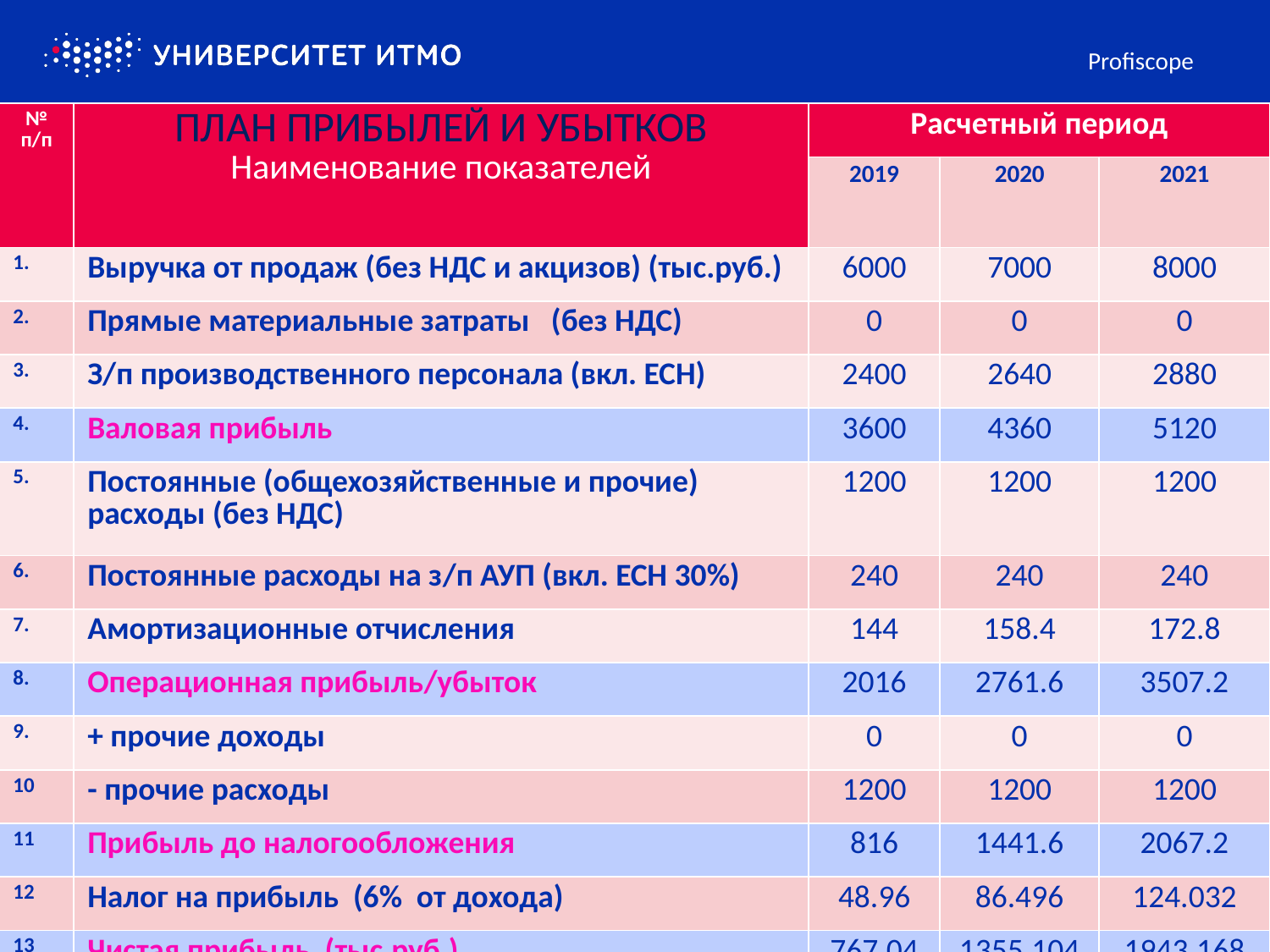

Profiscope
| № п/п | ПЛАН ПРИБЫЛЕЙ И УБЫТКОВ Наименование показателей | Расчетный период |  |  |
| --- | --- | --- | --- | --- |
|  |  | 2019 | 2020 | 2021 |
| 1. | Выручка от продаж (без НДС и акцизов) (тыс.руб.) | 6000 | 7000 | 8000 |
| 2. | Прямые материальные затраты (без НДС) | 0 | 0 | 0 |
| 3. | З/п производственного персонала (вкл. ЕСН) | 2400 | 2640 | 2880 |
| 4. | Валовая прибыль | 3600 | 4360 | 5120 |
| 5. | Постоянные (общехозяйственные и прочие) расходы (без НДС) | 1200 | 1200 | 1200 |
| 6. | Постоянные расходы на з/п АУП (вкл. ЕСН 30%) | 240 | 240 | 240 |
| 7. | Амортизационные отчисления | 144 | 158.4 | 172.8 |
| 8. | Операционная прибыль/убыток | 2016 | 2761.6 | 3507.2 |
| 9. | + прочие доходы | 0 | 0 | 0 |
| 10 | - прочие расходы | 1200 | 1200 | 1200 |
| 11 | Прибыль до налогообложения | 816 | 1441.6 | 2067.2 |
| 12 | Налог на прибыль (6% от дохода) | 48.96 | 86.496 | 124.032 |
| 13 | Чистая прибыль (тыс.руб.) | 767.04 | 1355.104 | 1943.168 |